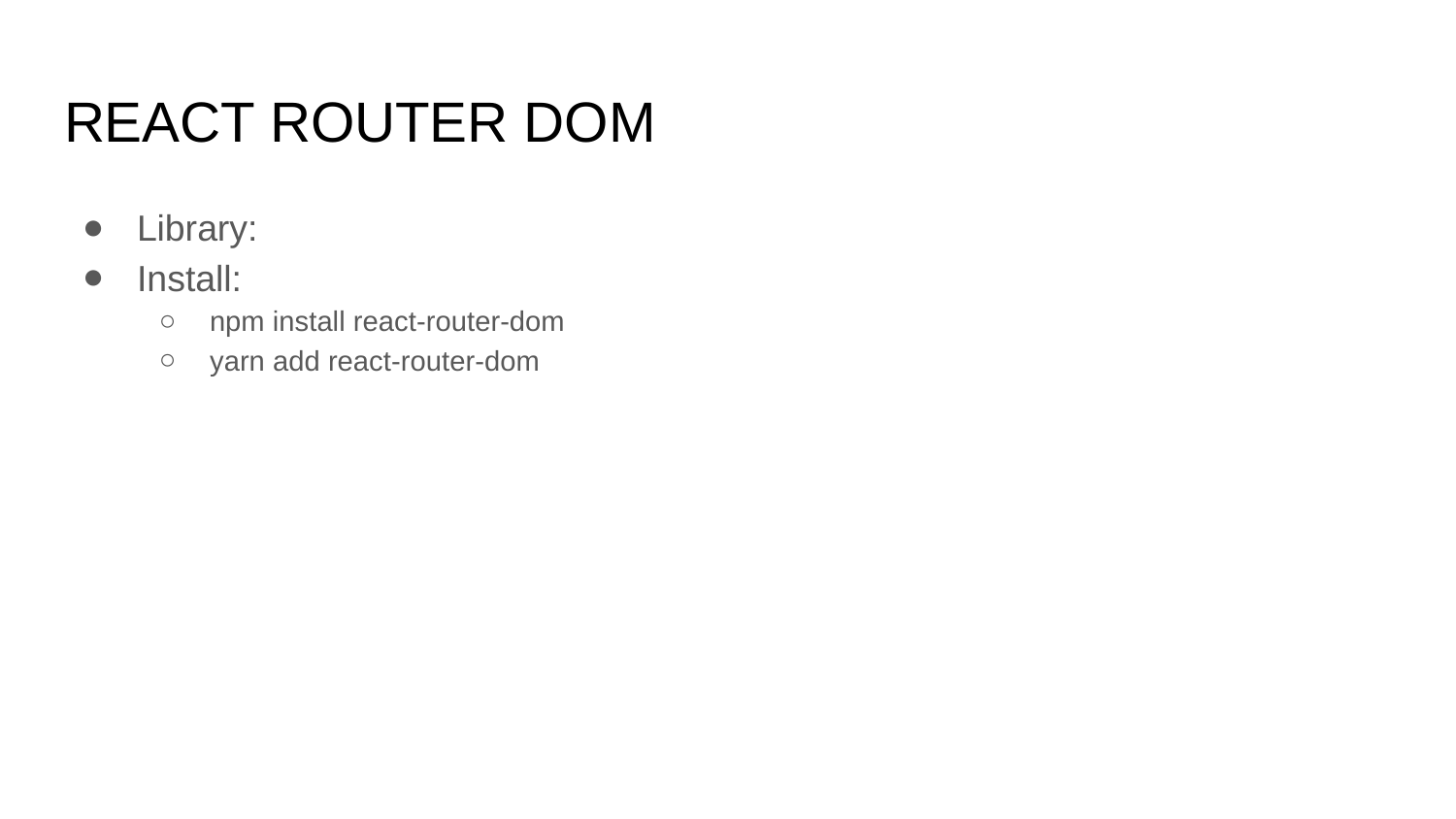

# REACT ROUTER DOM

Library:
Install:
npm install react-router-dom
yarn add react-router-dom